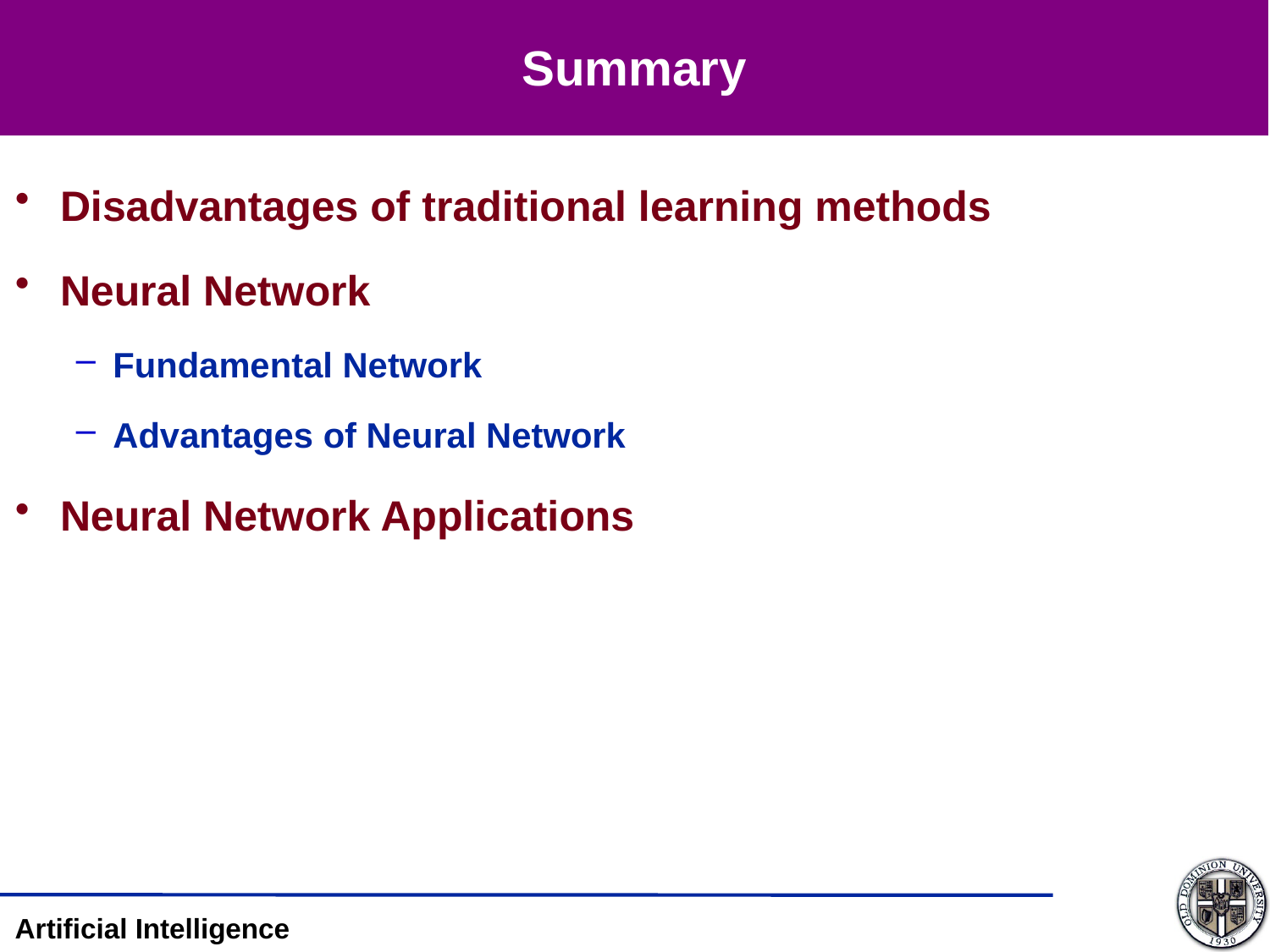

# Summary
Disadvantages of traditional learning methods
Neural Network
Fundamental Network
Advantages of Neural Network
Neural Network Applications